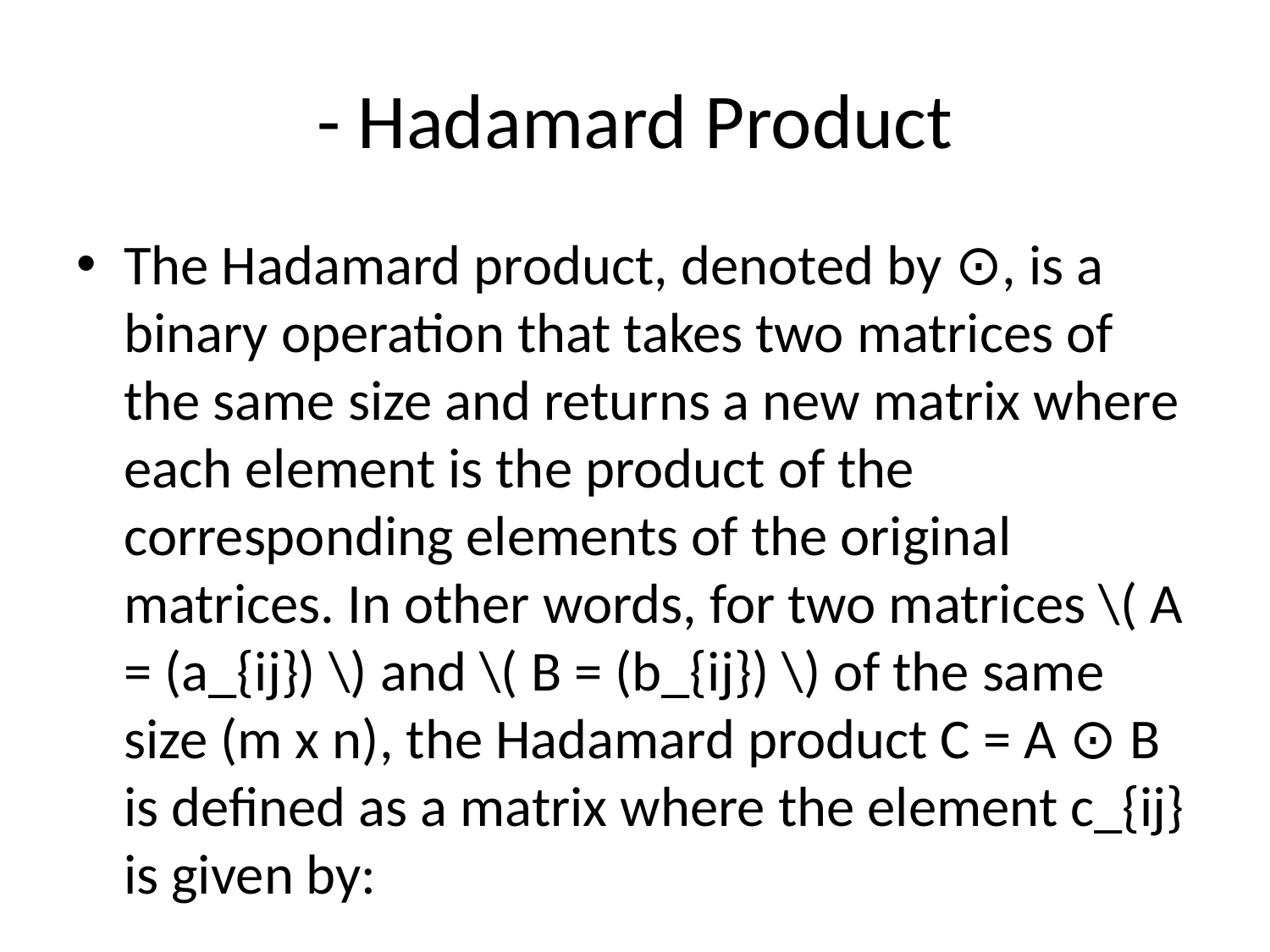

# - Hadamard Product
The Hadamard product, denoted by ⊙, is a binary operation that takes two matrices of the same size and returns a new matrix where each element is the product of the corresponding elements of the original matrices. In other words, for two matrices \( A = (a_{ij}) \) and \( B = (b_{ij}) \) of the same size (m x n), the Hadamard product C = A ⊙ B is defined as a matrix where the element c_{ij} is given by: